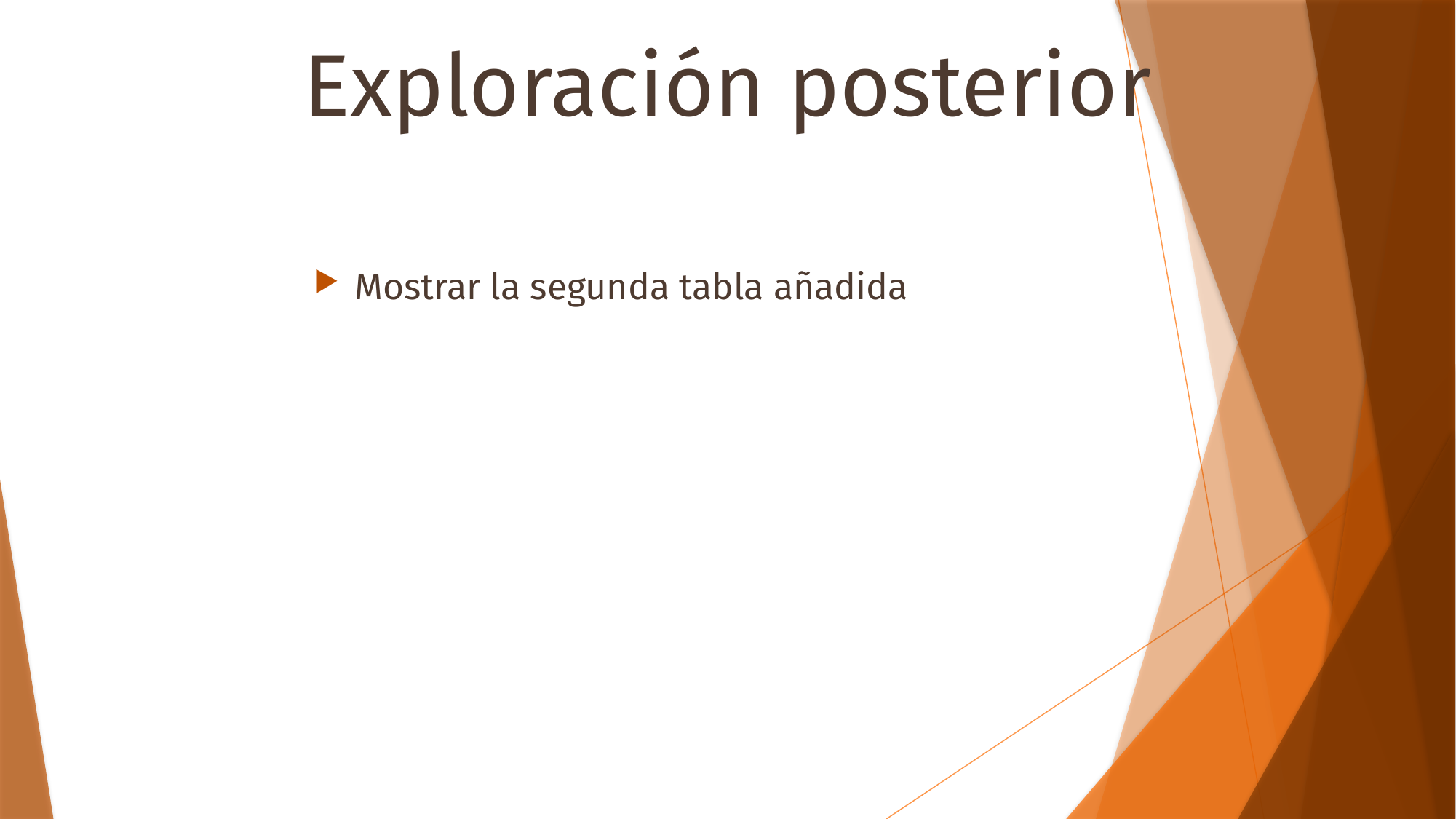

# Exploración posterior
Mostrar la segunda tabla añadida